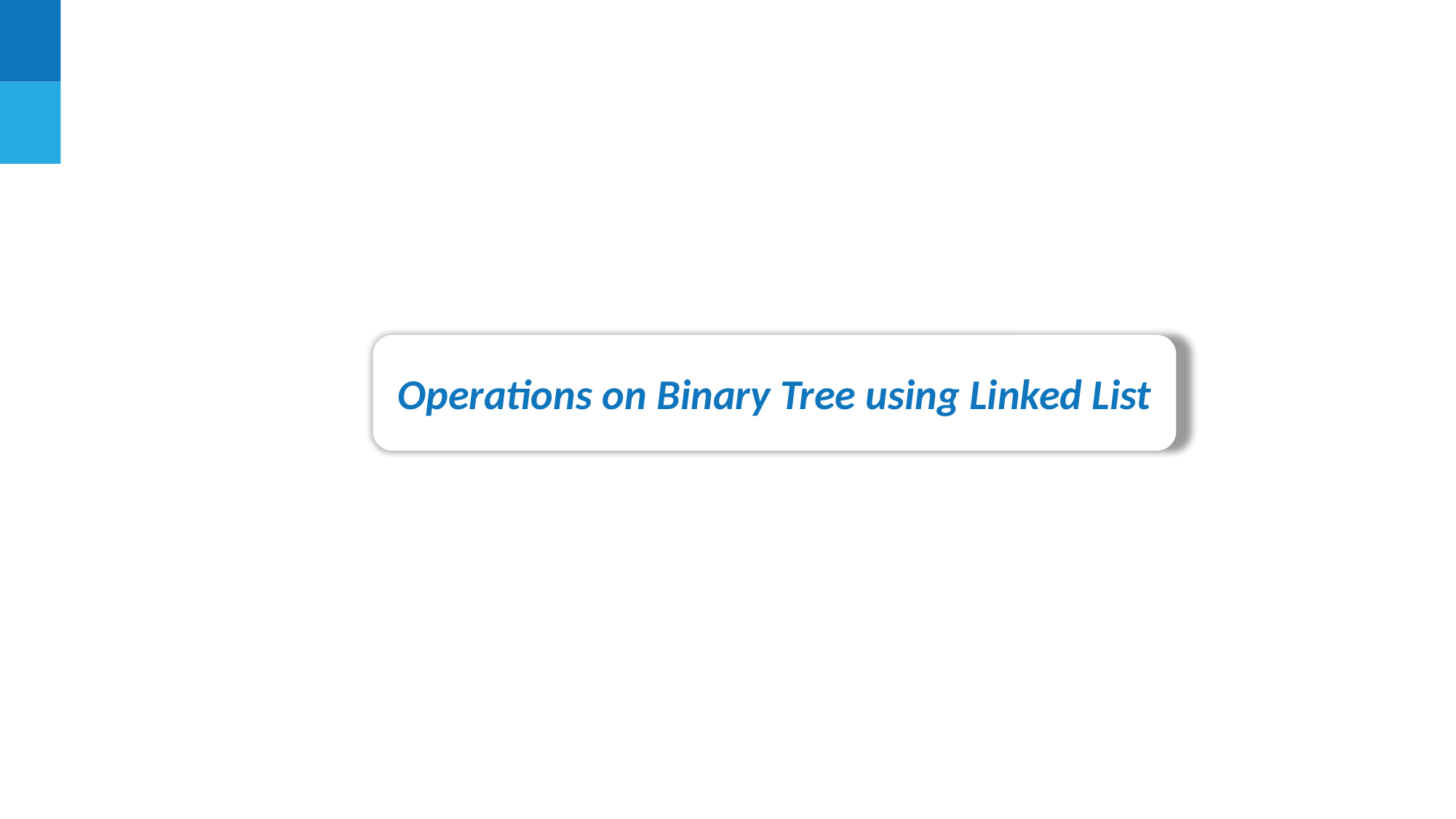

Operations on Binary Tree using Linked List